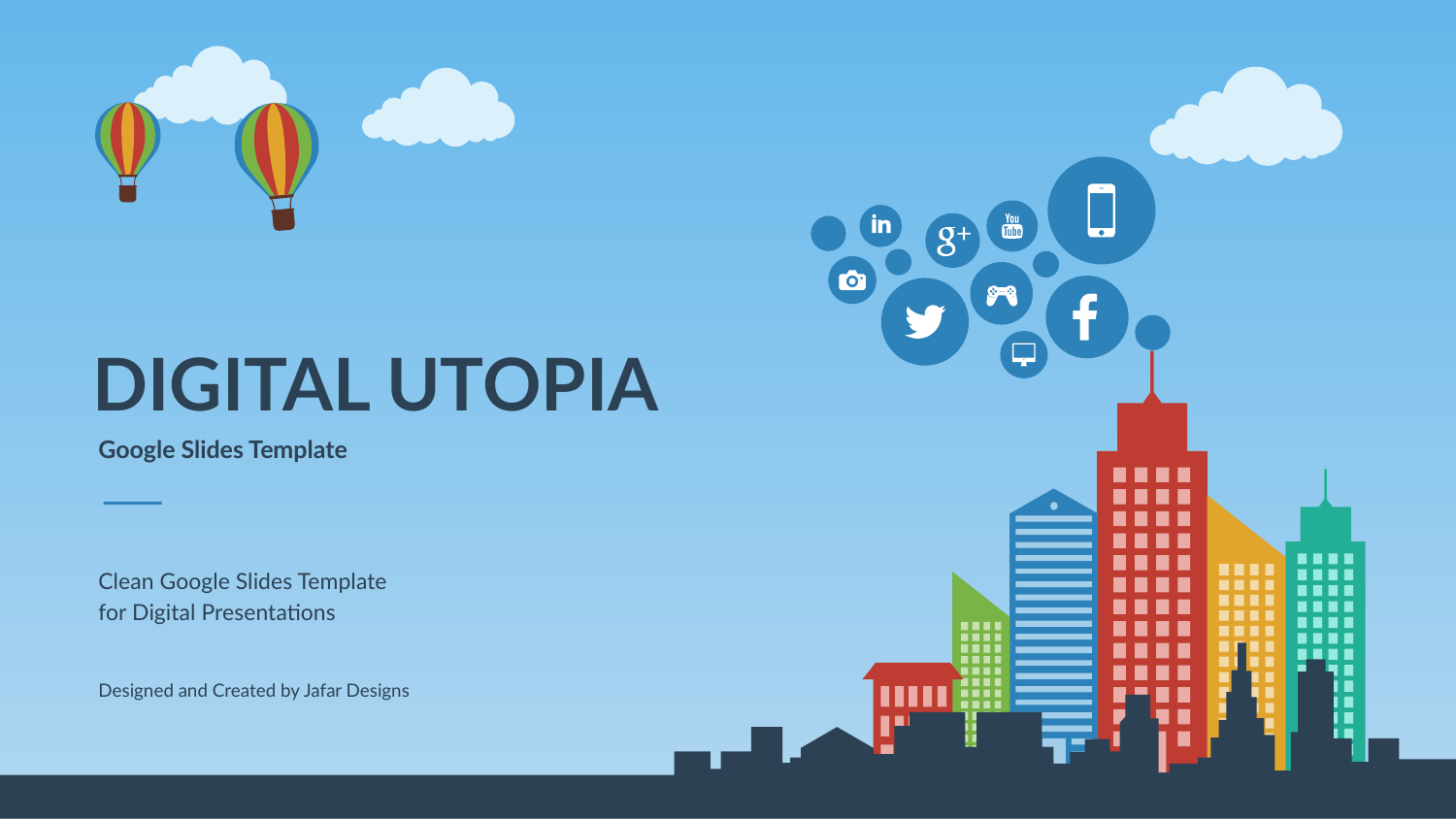

DIGITAL UTOPIA

Google Slides Template

Clean Google Slides Template
for Digital Presentations

Designed and Created by Jafar Designs